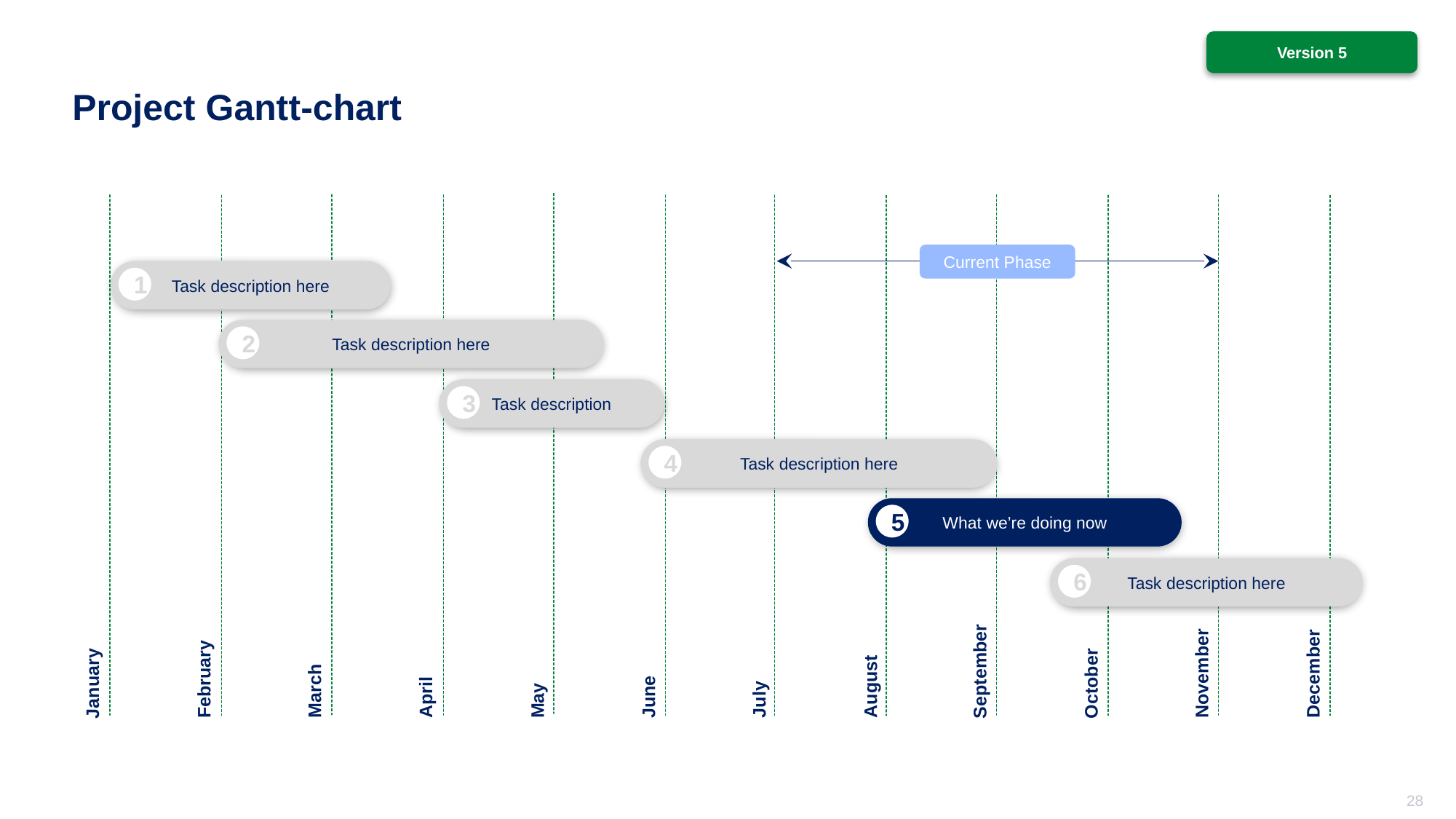

Version 5
# Project Gantt-chart

May
March
September
January
November
April
June
July
October
February
December
August
Current Phase
Task description here
1
Task description here
2
Task description
3
Task description here
4
What we’re doing now
5
Task description here
6
28